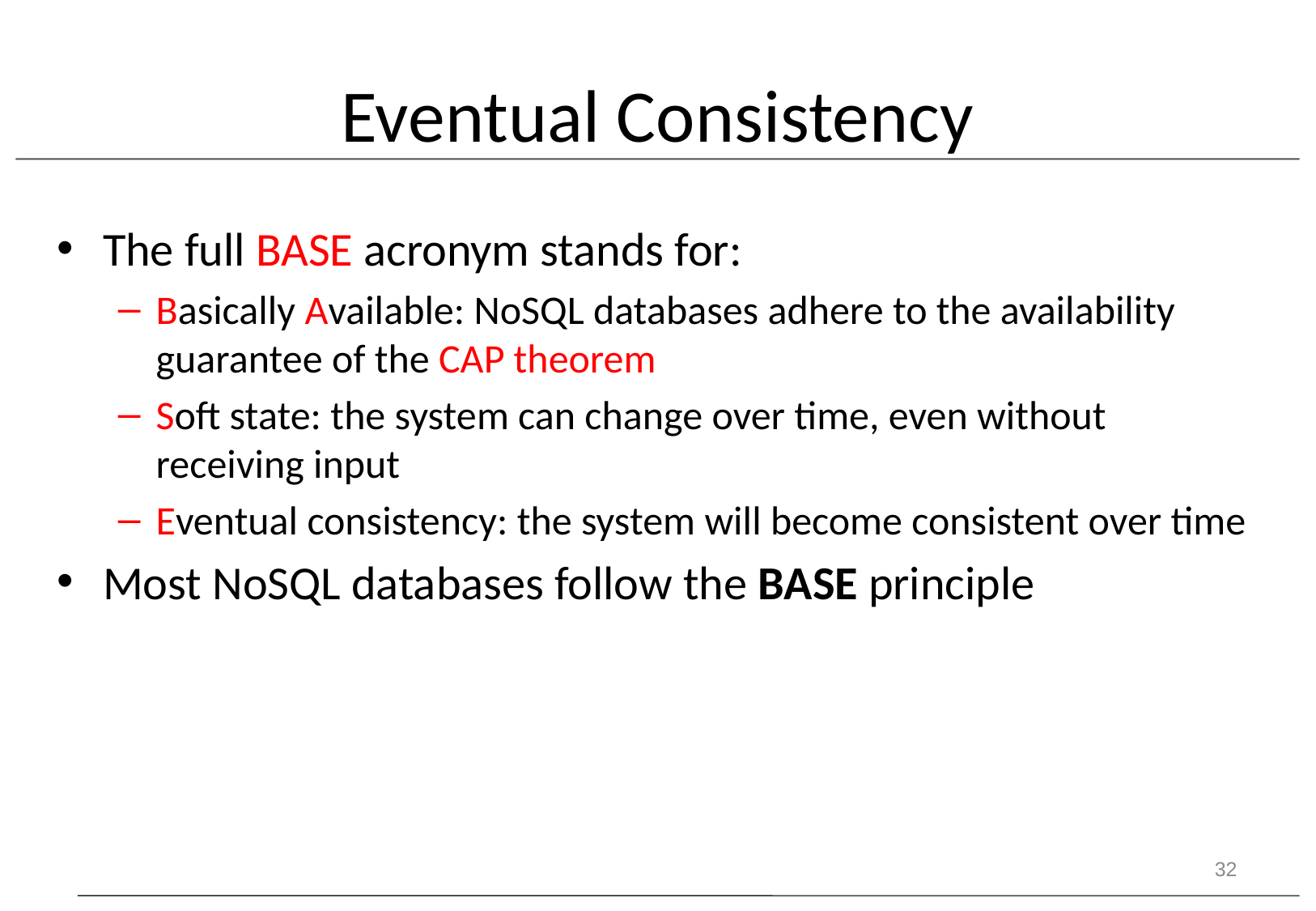

# Eventual Consistency
The full BASE acronym stands for:
Basically Available: NoSQL databases adhere to the availability guarantee of the CAP theorem
Soft state: the system can change over time, even without receiving input
Eventual consistency: the system will become consistent over time
Most NoSQL databases follow the BASE principle

32